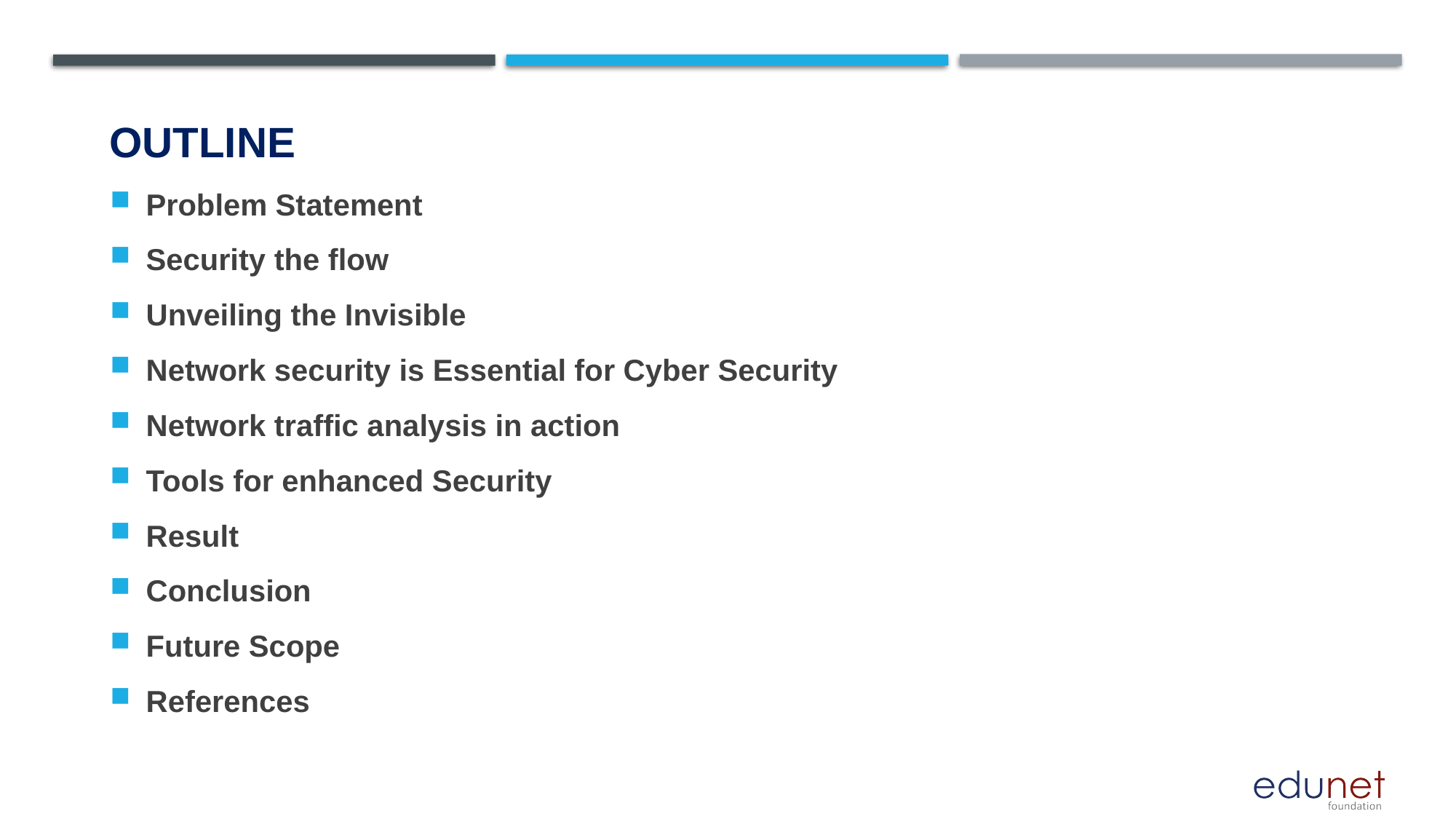

# OUTLINE

Problem Statement
Security the flow
Unveiling the Invisible
Network security is Essential for Cyber Security
Network traffic analysis in action
Tools for enhanced Security
Result
Conclusion
Future Scope
References